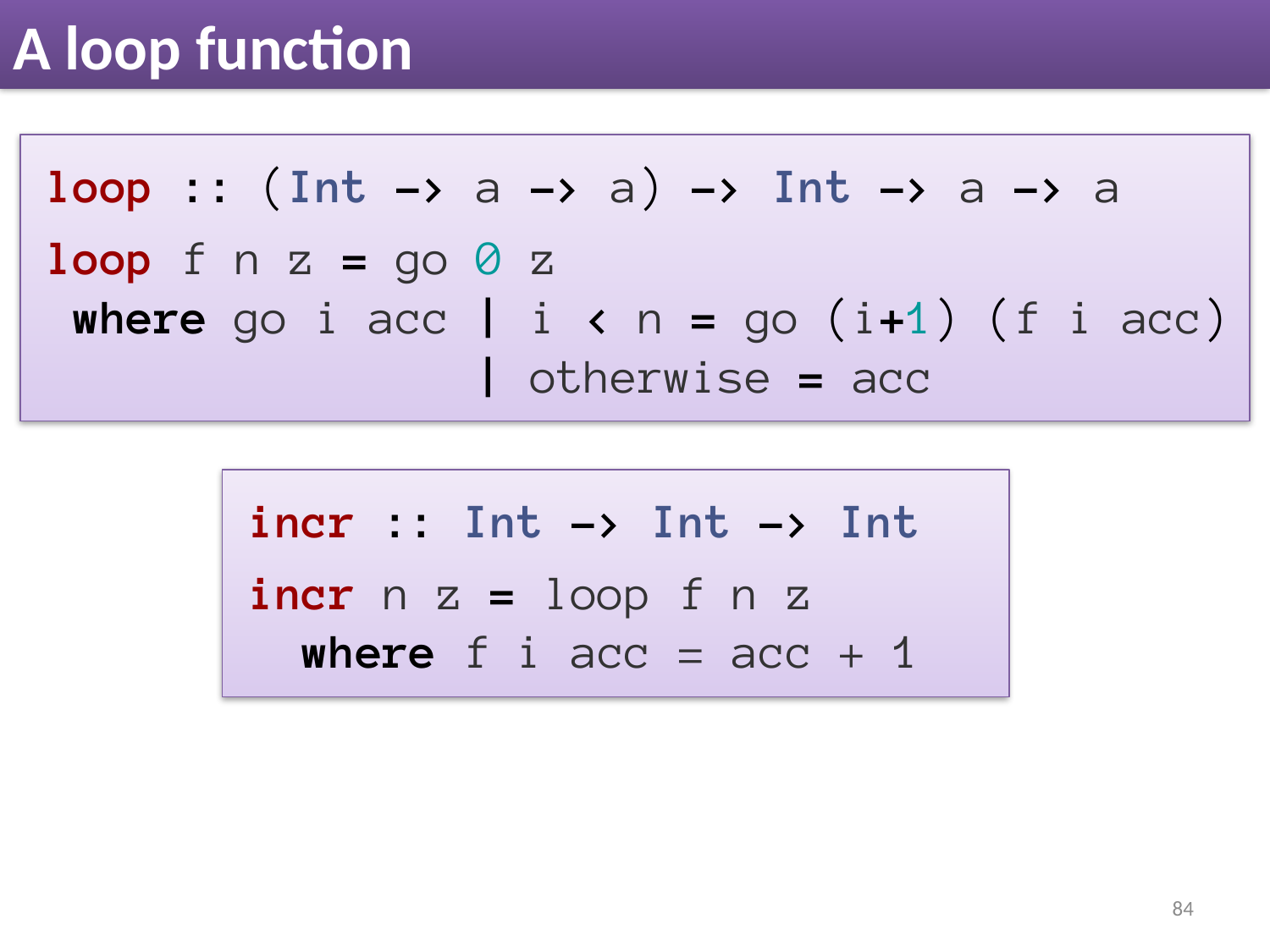

# A loop function
 loop :: (Int -> a -> a) -> Int -> a -> a

 loop f n z = go 0 z
  where go i acc | i < n = go (i+1) (f i acc)
                 | otherwise = acc
 incr :: Int -> Int -> Int

 incr n z = loop f n z
   where f i acc = acc + 1
84